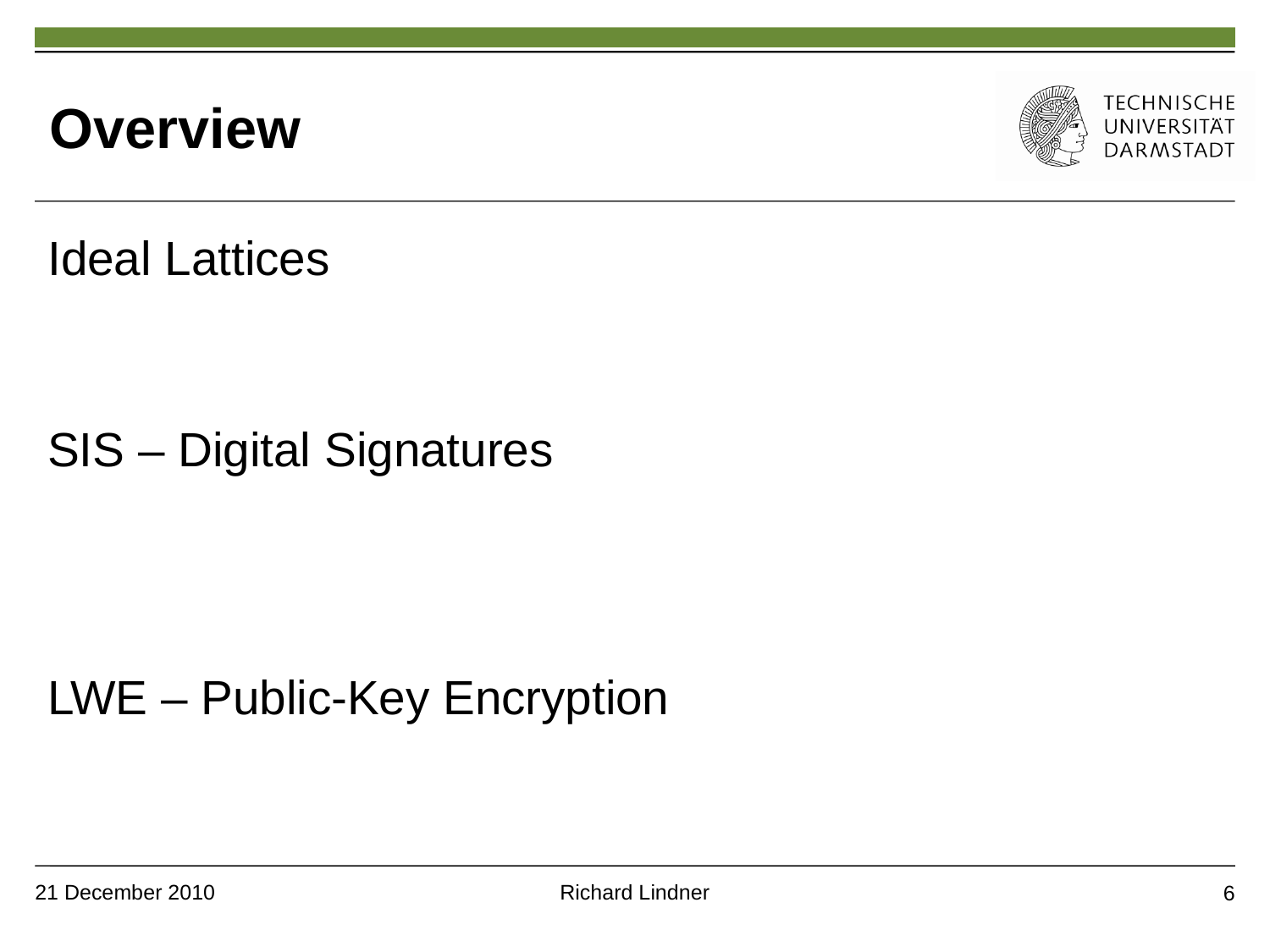

# Overview
Ideal Lattices

SIS – Digital Signatures

LWE – Public-Key Encryption

21 December 2010
Richard Lindner
6